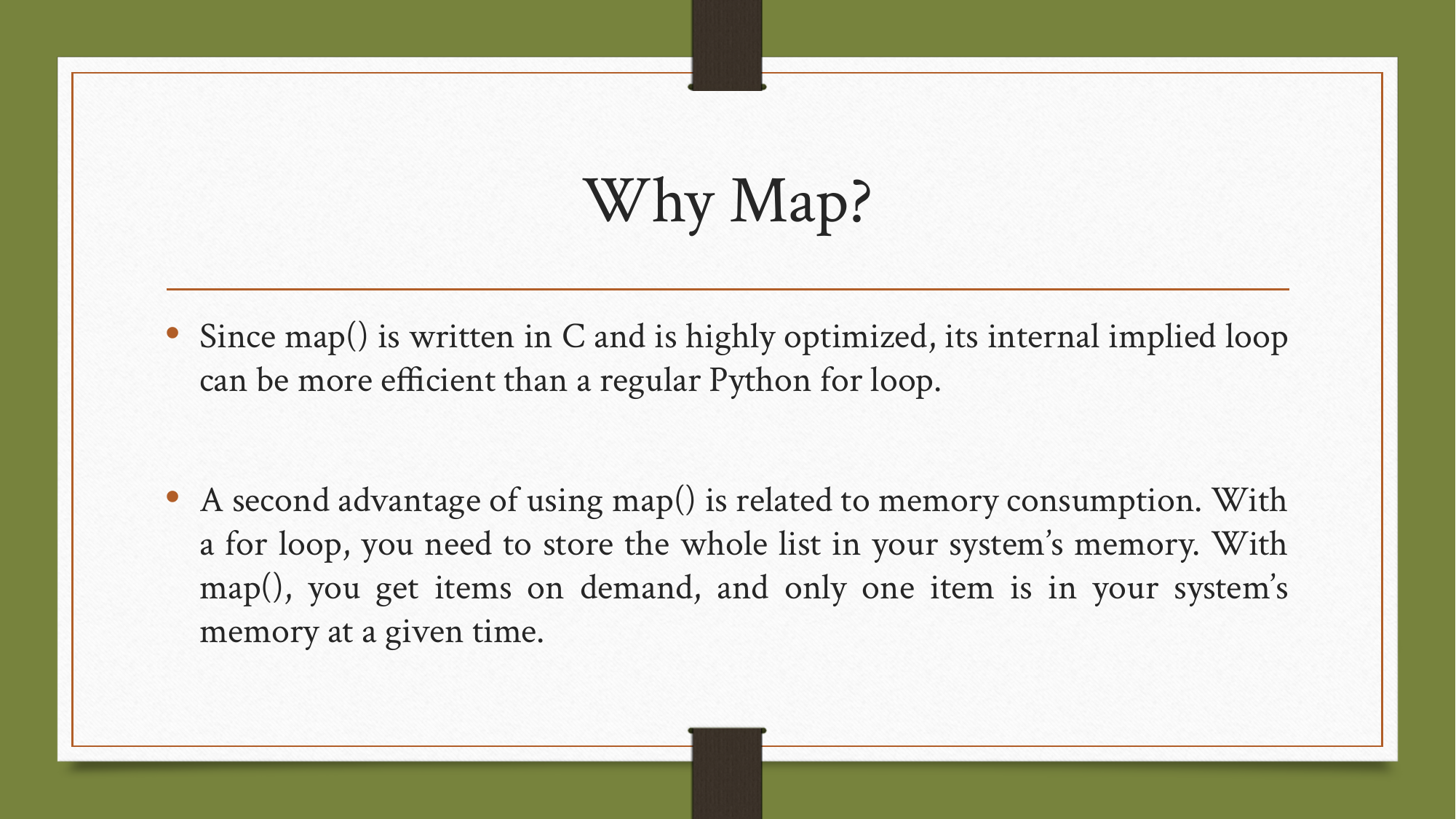

# Why Map?
Since map() is written in C and is highly optimized, its internal implied loop can be more efficient than a regular Python for loop.

A second advantage of using map() is related to memory consumption. With a for loop, you need to store the whole list in your system’s memory. With map(), you get items on demand, and only one item is in your system’s memory at a given time.